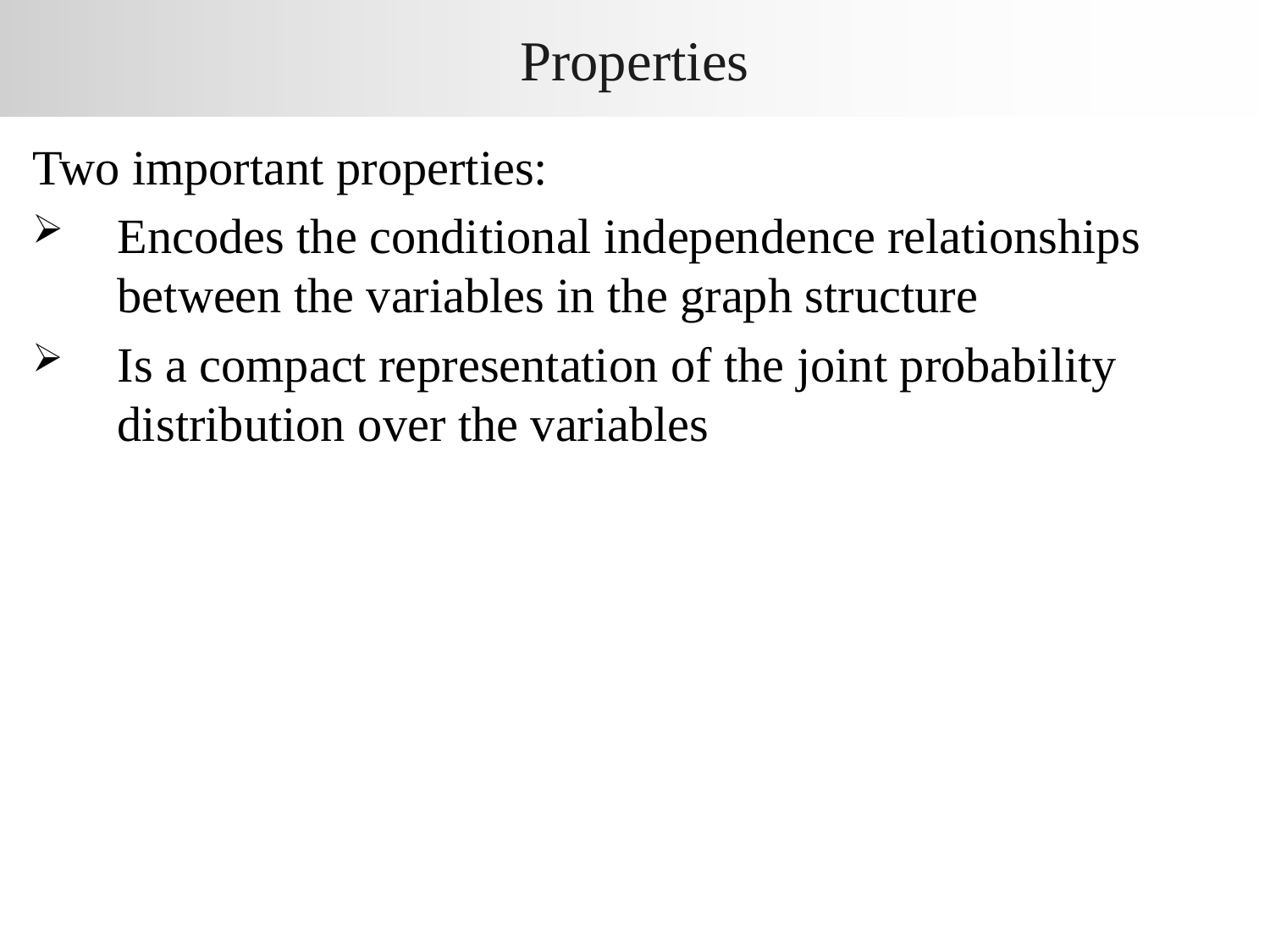

# Properties
Two important properties:
Encodes the conditional independence relationships    between the variables in the graph structure
Is a compact representation of the joint probability      distribution over the variables